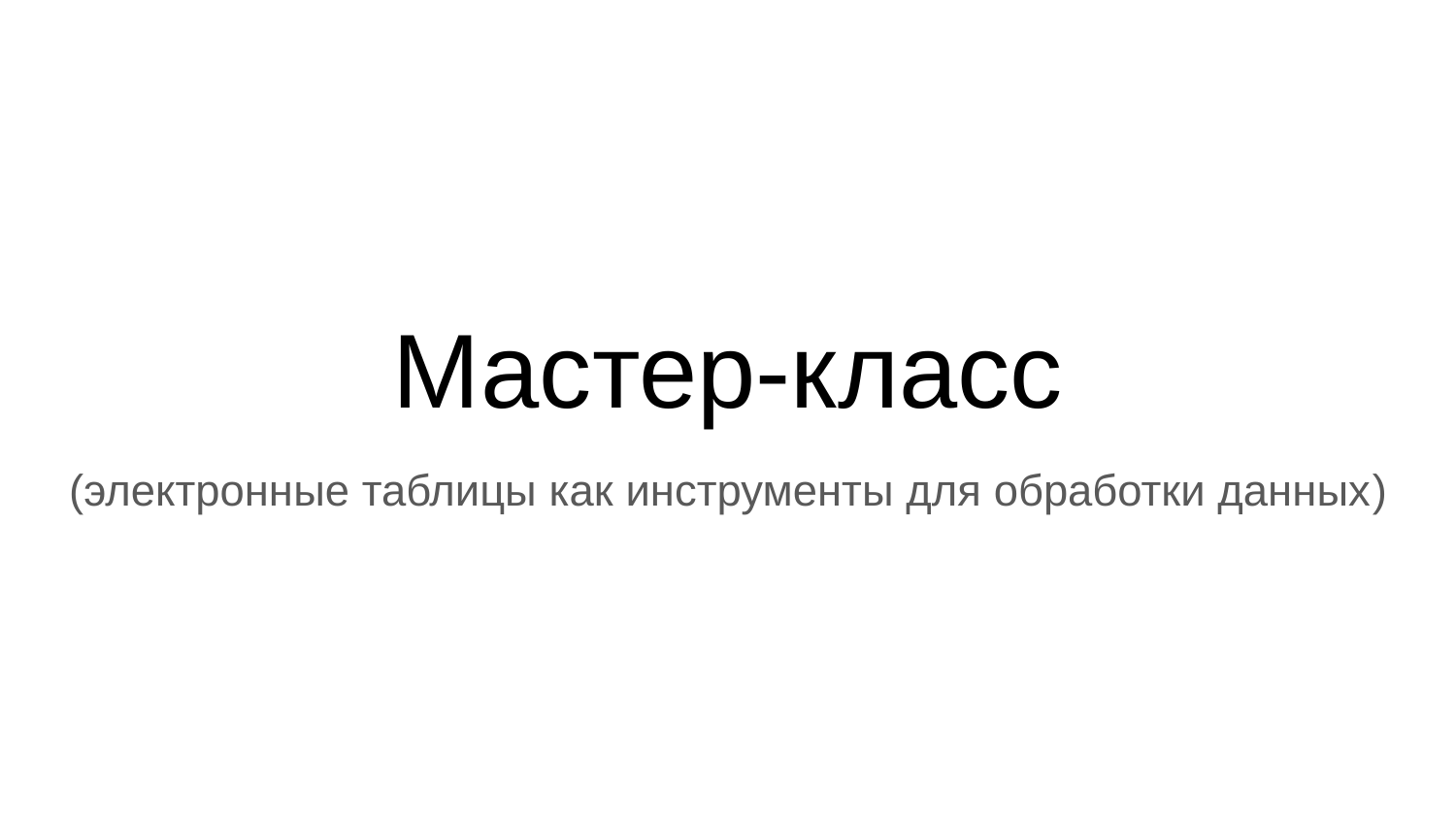

# Мастер-класс
(электронные таблицы как инструменты для обработки данных)